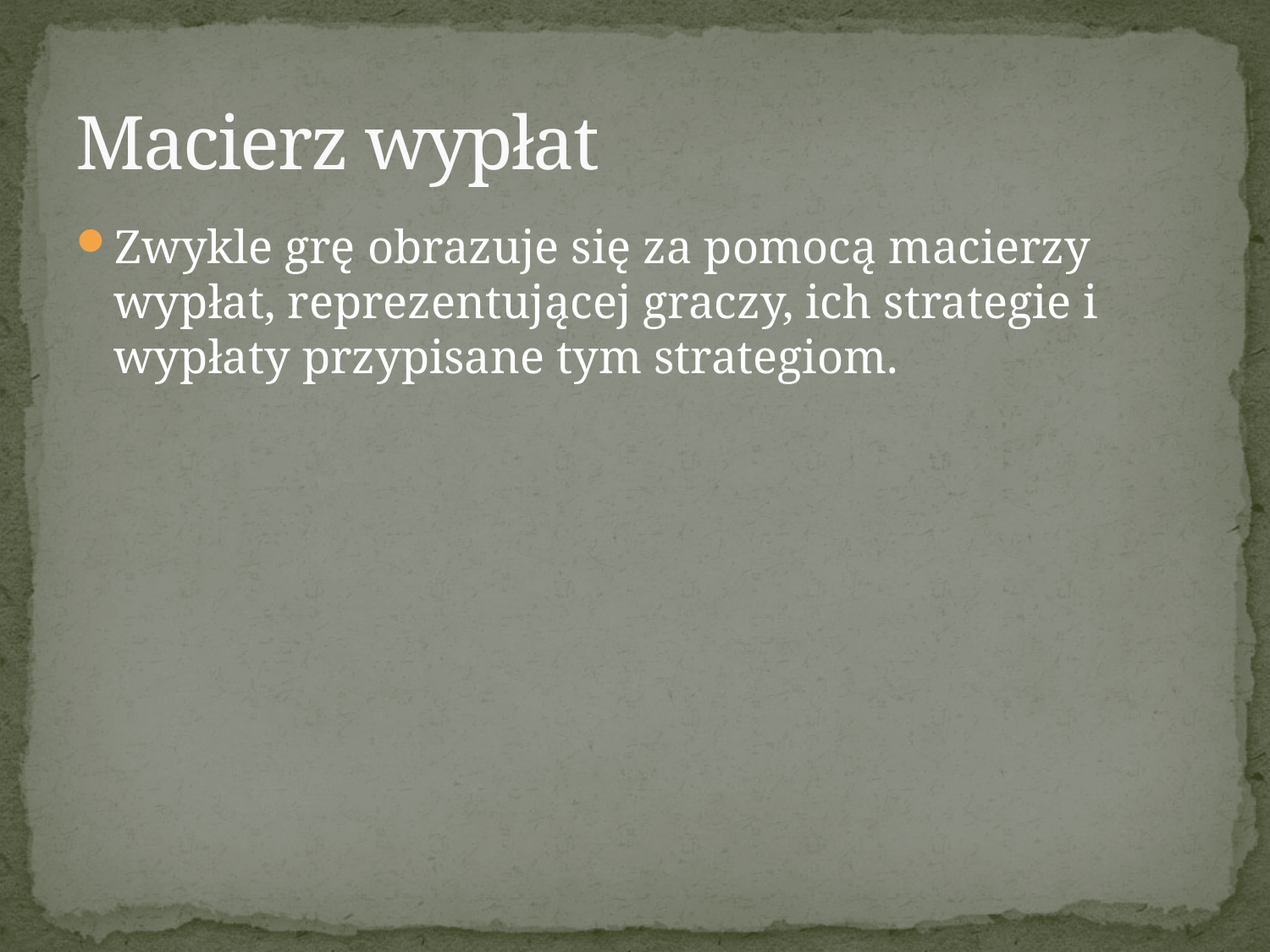

# Macierz wypłat
Zwykle grę obrazuje się za pomocą macierzy wypłat, reprezentującej graczy, ich strategie i wypłaty przypisane tym strategiom.